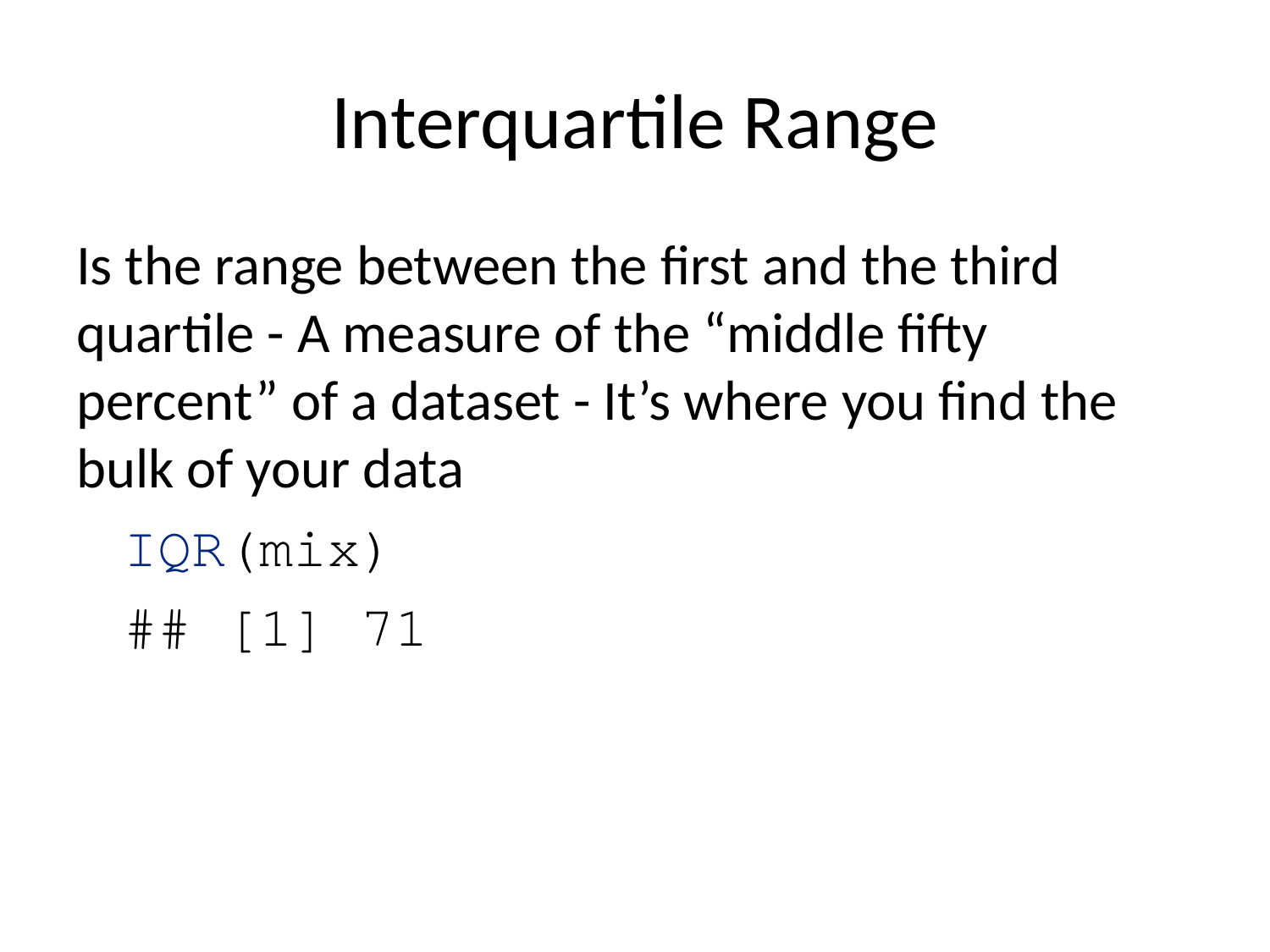

# Interquartile Range
Is the range between the first and the third quartile - A measure of the “middle fifty percent” of a dataset - It’s where you find the bulk of your data
IQR(mix)
## [1] 71